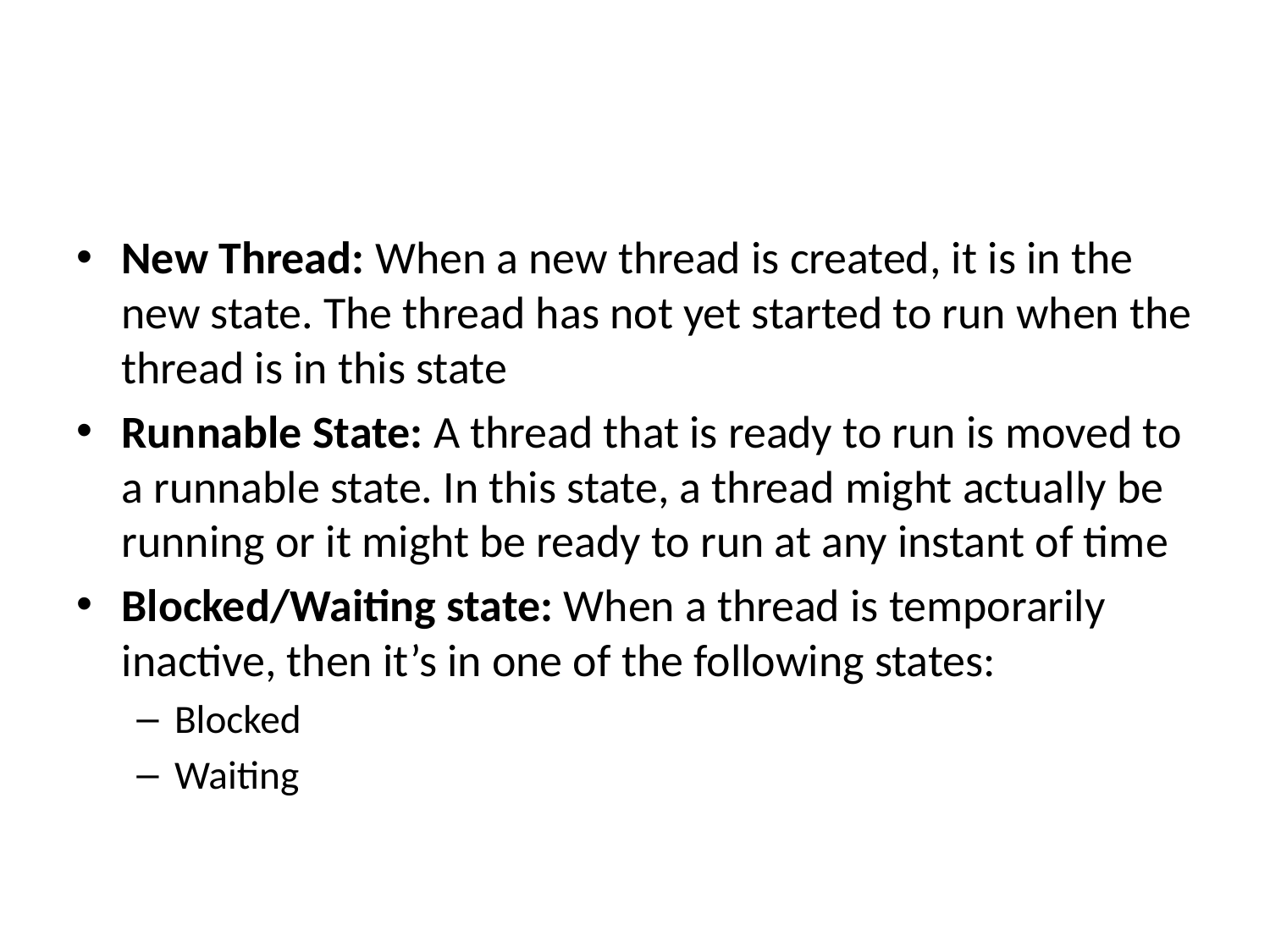

#
New Thread: When a new thread is created, it is in the new state. The thread has not yet started to run when the thread is in this state
Runnable State: A thread that is ready to run is moved to a runnable state. In this state, a thread might actually be running or it might be ready to run at any instant of time
Blocked/Waiting state: When a thread is temporarily inactive, then it’s in one of the following states:
Blocked
Waiting